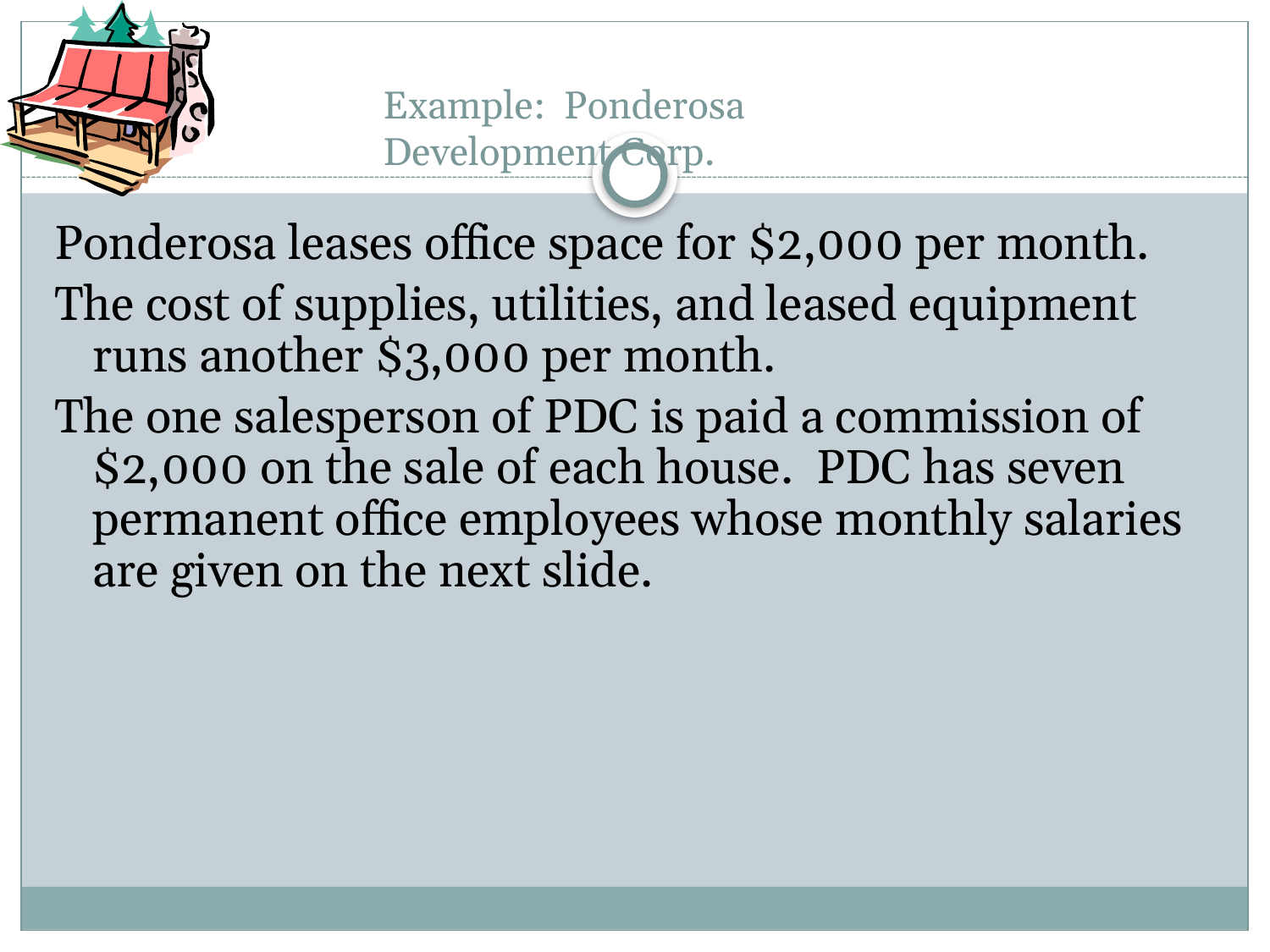

# Example:  Ponderosa Development Corp.
Ponderosa leases office space for $2,000 per month.
The cost of supplies, utilities, and leased equipment runs another $3,000 per month.
The one salesperson of PDC is paid a commission of $2,000 on the sale of each house.  PDC has seven permanent office employees whose monthly salaries are given on the next slide.